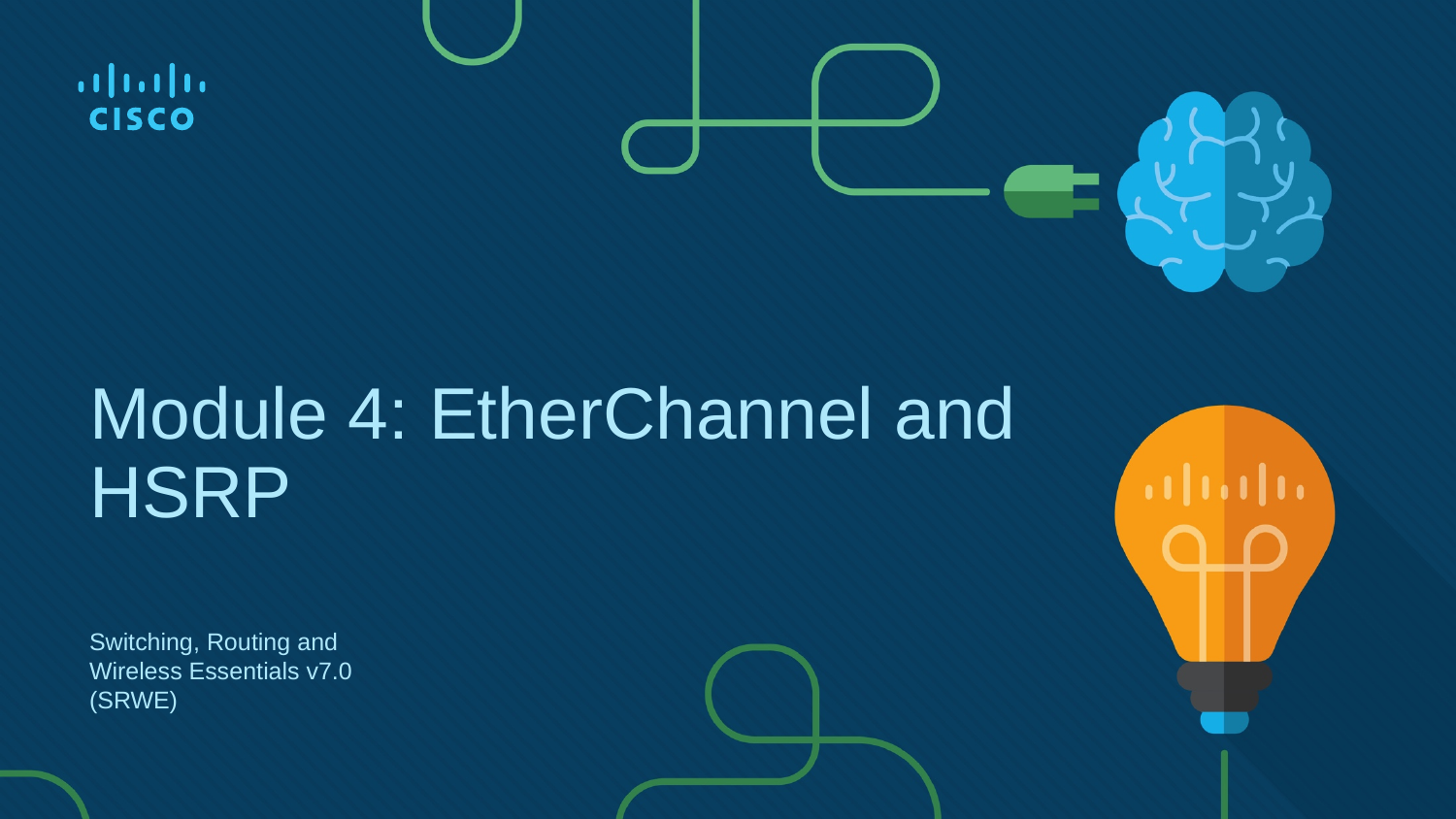

# Module 4: EtherChannel and HSRP
Switching, Routing and Wireless Essentials v7.0 (SRWE)